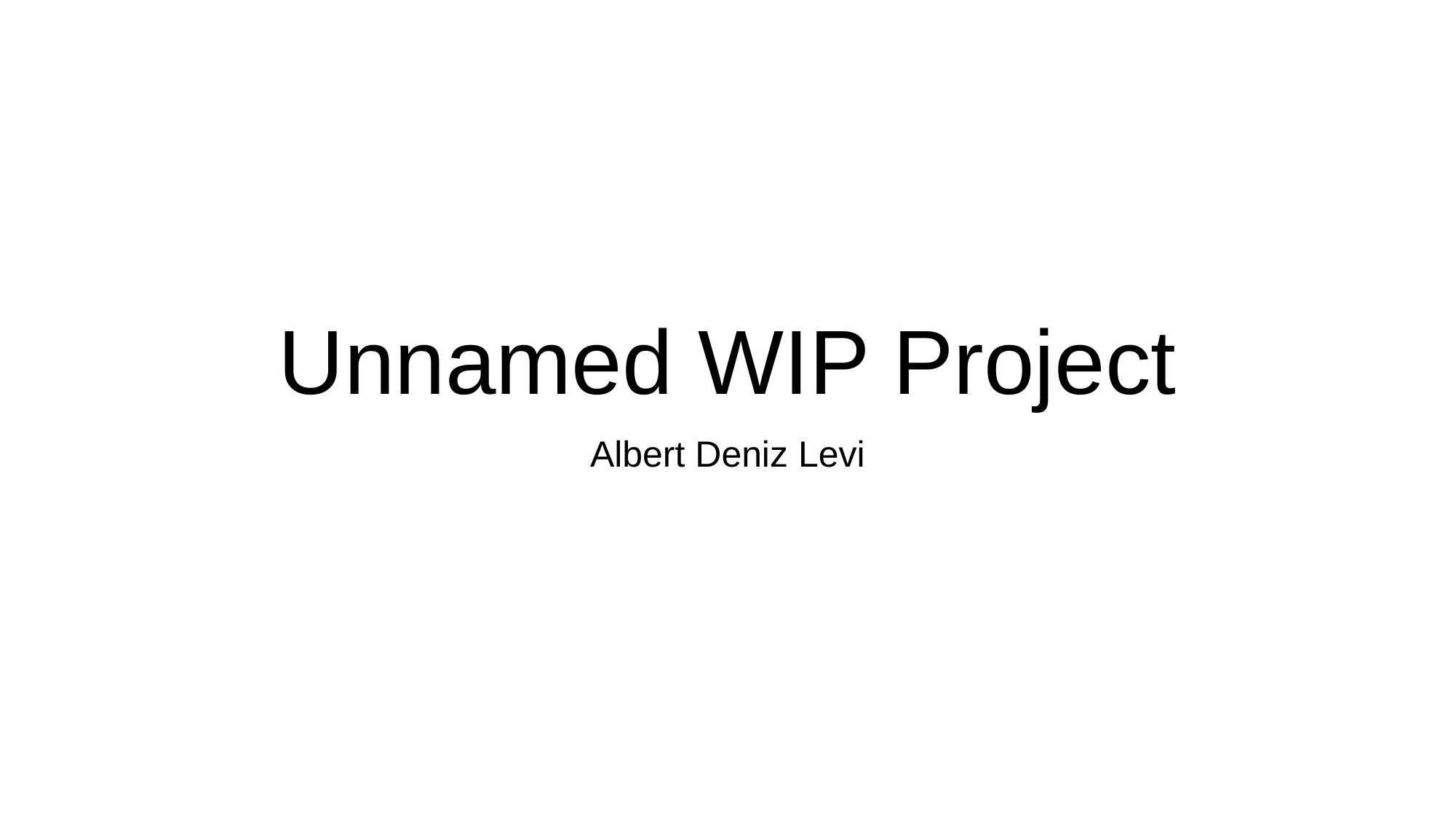

# Unnamed WIP Project
Albert Deniz Levi